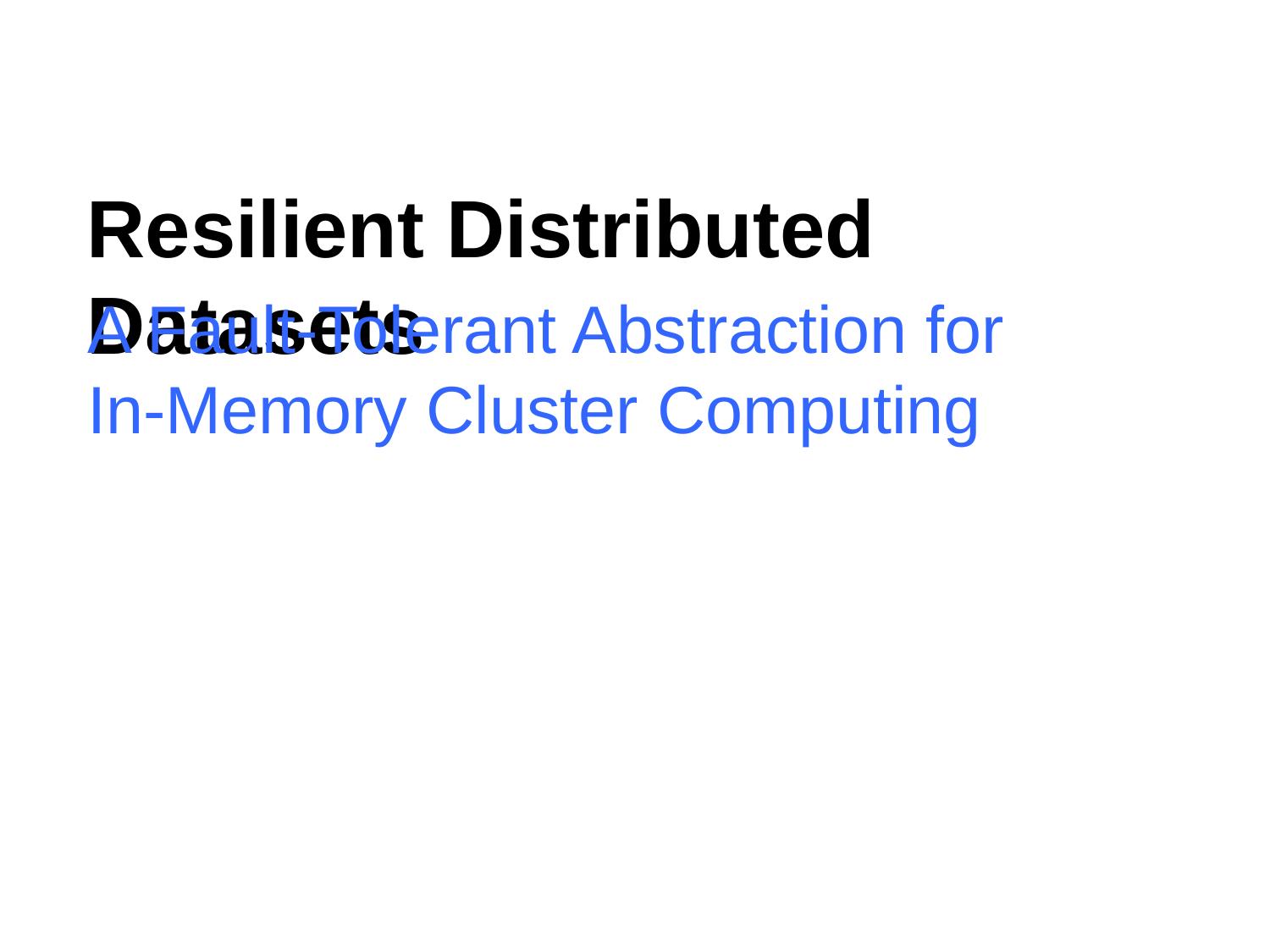

# Resilient Distributed Datasets
A Fault-Tolerant Abstraction for
In-Memory Cluster Computing